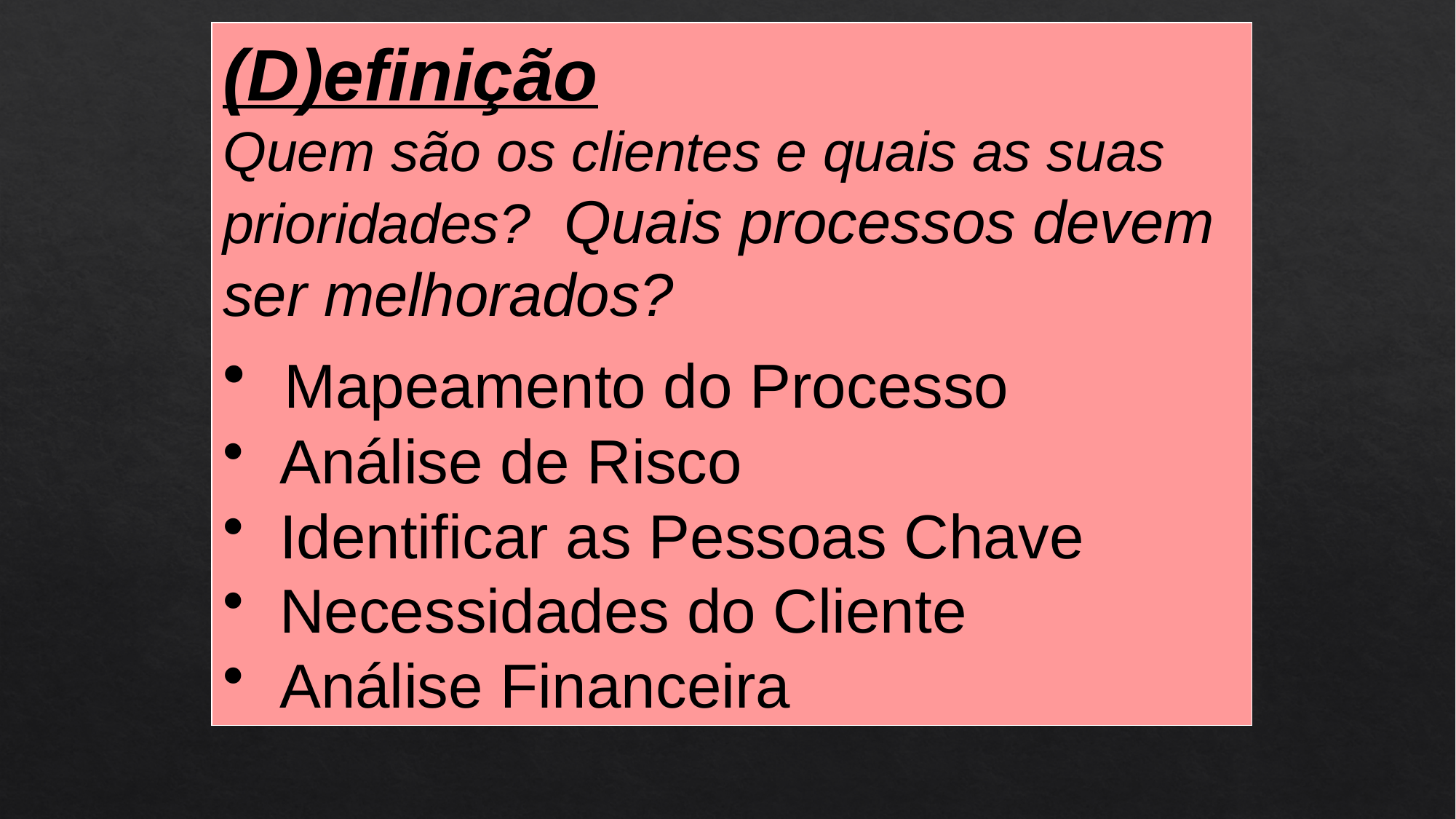

(D)efinição
Quem são os clientes e quais as suas prioridades?  Quais processos devem ser melhorados?
  Mapeamento do Processo
  Análise de Risco
  Identificar as Pessoas Chave
  Necessidades do Cliente
  Análise Financeira